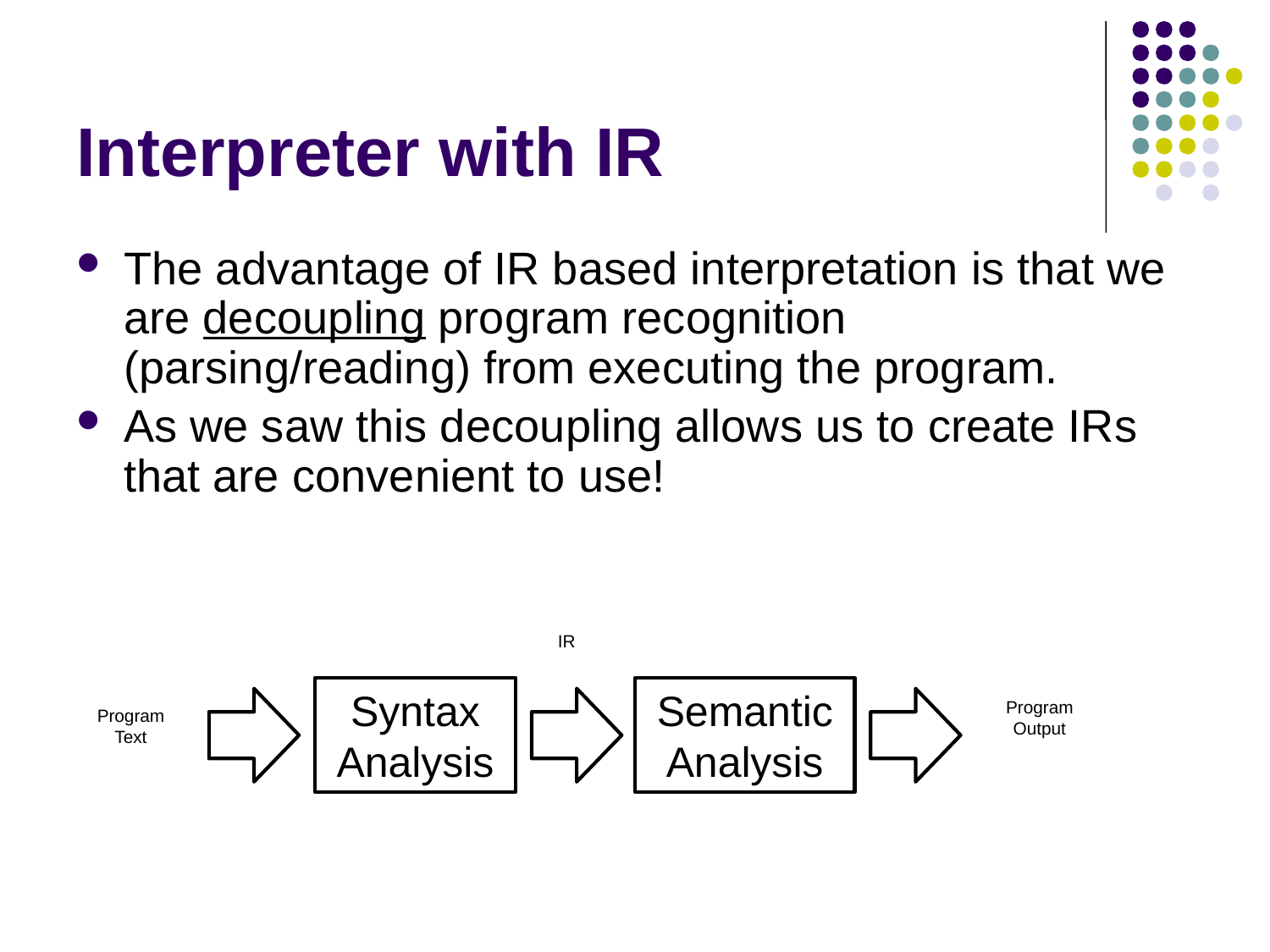

# Interpreter with IR
The advantage of IR based interpretation is that we are decoupling program recognition (parsing/reading) from executing the program.
As we saw this decoupling allows us to create IRs that are convenient to use!
IR
Syntax
Analysis
Semantic
Analysis

Program
Output
Program
Text